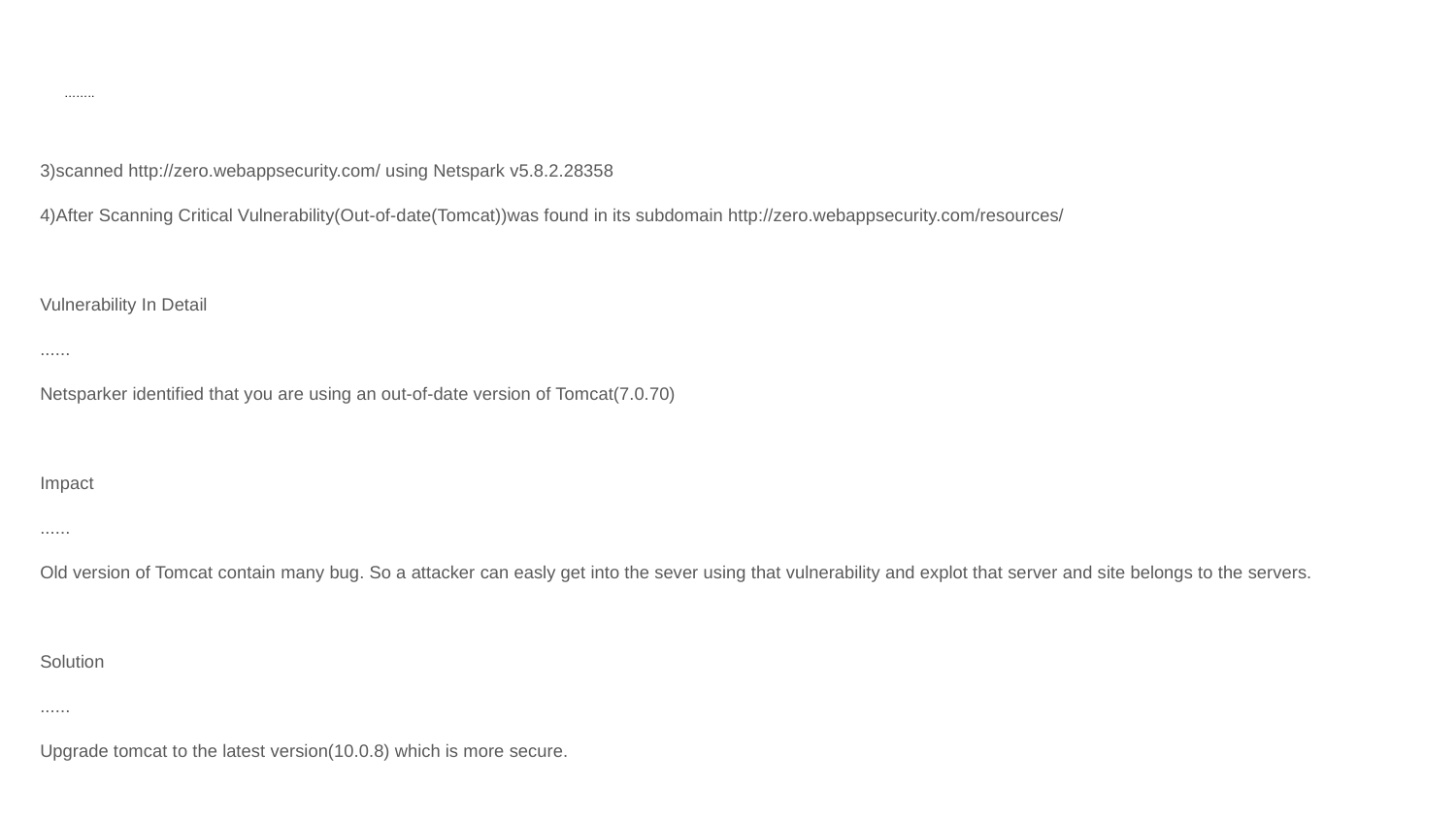

# ……..
3)scanned http://zero.webappsecurity.com/ using Netspark v5.8.2.28358
4)After Scanning Critical Vulnerability(Out-of-date(Tomcat))was found in its subdomain http://zero.webappsecurity.com/resources/

Vulnerability In Detail
......
Netsparker identified that you are using an out-of-date version of Tomcat(7.0.70)

Impact
......
Old version of Tomcat contain many bug. So a attacker can easly get into the sever using that vulnerability and explot that server and site belongs to the servers.

Solution
......
Upgrade tomcat to the latest version(10.0.8) which is more secure.